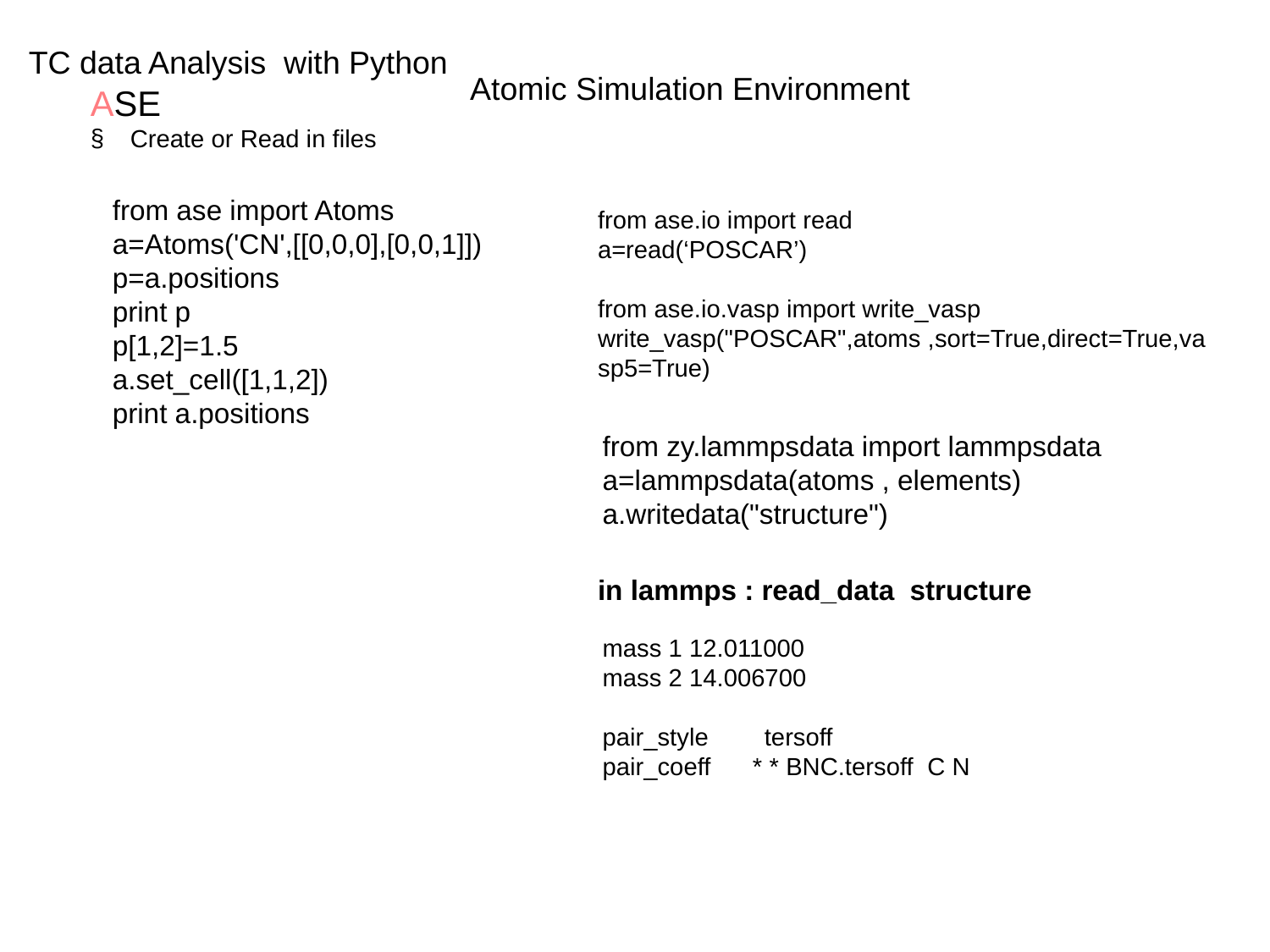

TC data Analysis  with Python
Atomic Simulation Environment
ASE
Create or Read in files

from ase.io import read
a=read(‘POSCAR’)

from ase.io.vasp import write_vasp
write_vasp("POSCAR",atoms ,sort=True,direct=True,vasp5=True)
from ase import Atoms
a=Atoms('CN',[[0,0,0],[0,0,1]])
p=a.positions
print p
p[1,2]=1.5
a.set_cell([1,1,2])
print a.positions
from zy.lammpsdata import lammpsdata
a=lammpsdata(atoms , elements)
a.writedata("structure")
in lammps : read_data  structure
mass 1 12.011000
mass 2 14.006700

pair_style        tersoff
pair_coeff      * * BNC.tersoff  C N